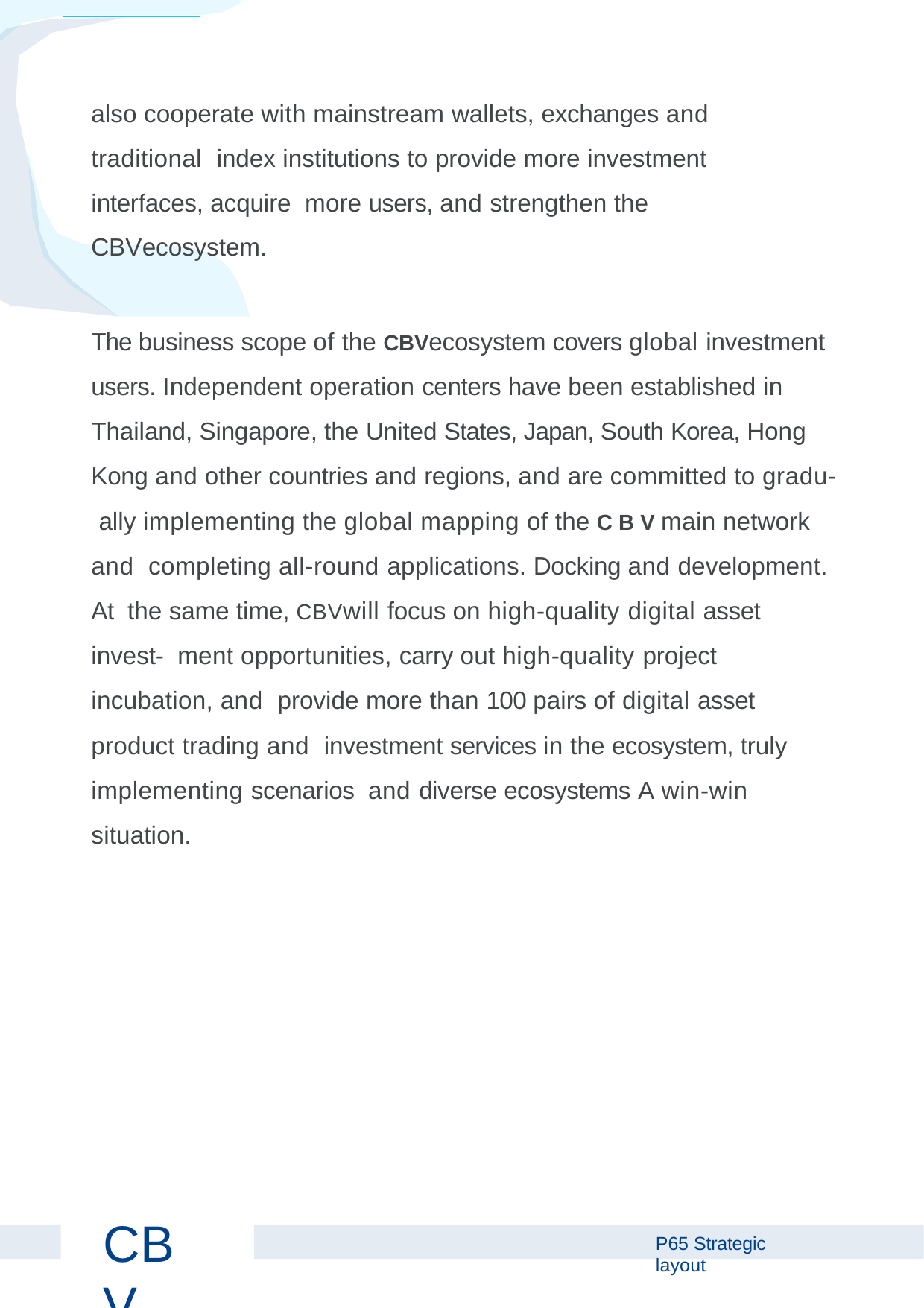

also cooperate with mainstream wallets, exchanges and traditional  index institutions to provide more investment interfaces, acquire  more users, and strengthen the CBVecosystem.

The business scope of the CBVecosystem covers global investment  users. Independent operation centers have been established in  Thailand, Singapore, the United States, Japan, South Korea, Hong  Kong and other countries and regions, and are committed to gradu-  ally implementing the global mapping of the C B V main network and  completing all-round applications. Docking and development. At  the same time, CBVwill focus on high-quality digital asset invest-  ment opportunities, carry out high-quality project incubation, and  provide more than 100 pairs of digital asset product trading and  investment services in the ecosystem, truly implementing scenarios  and diverse ecosystems A win-win situation.

CBV

P65 Strategic layout